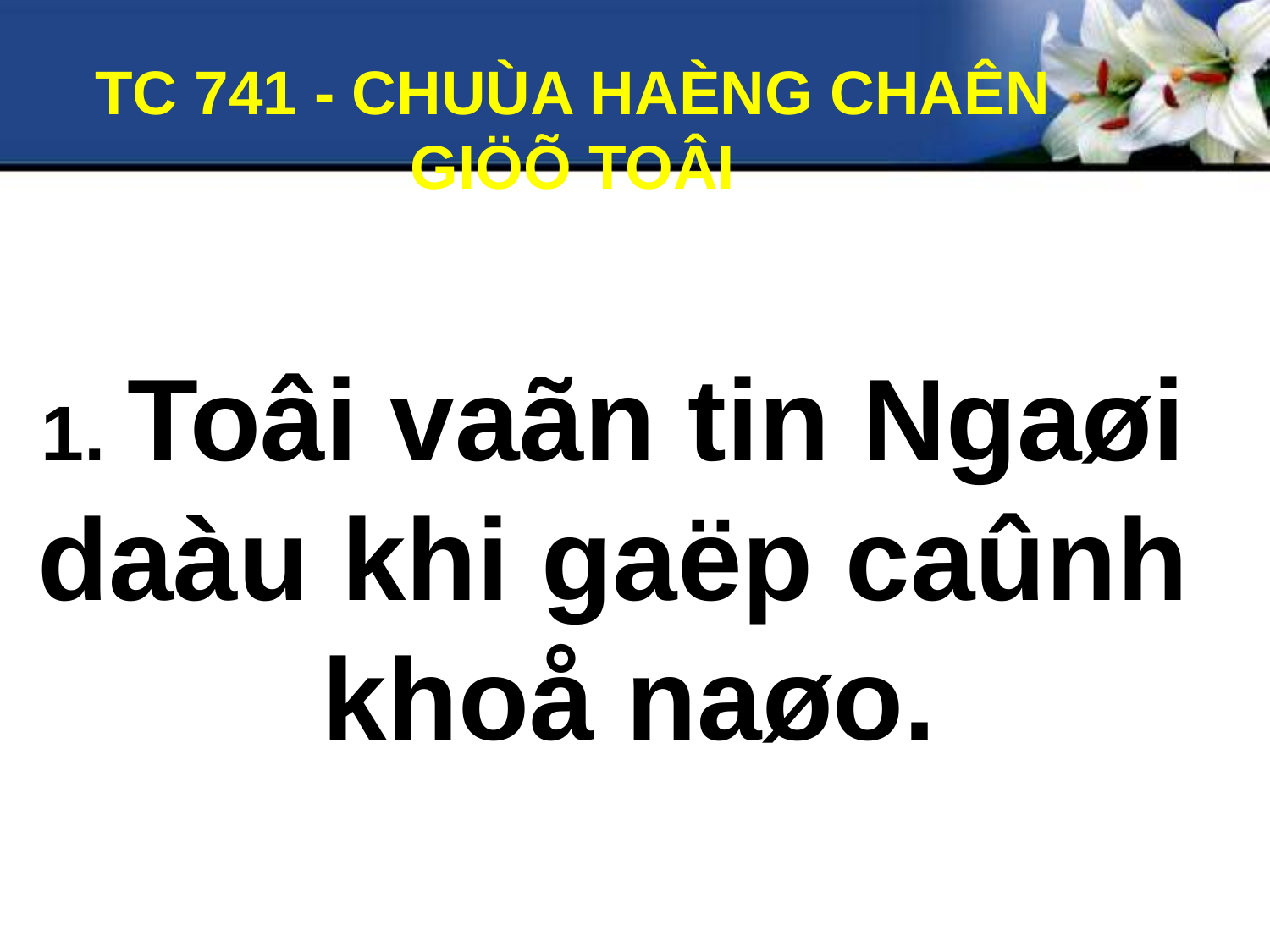

TC 741 - CHUÙA HAÈNG CHAÊN GIÖÕ TOÂI
1. Toâi vaãn tin Ngaøi
daàu khi gaëp caûnh
khoå naøo.